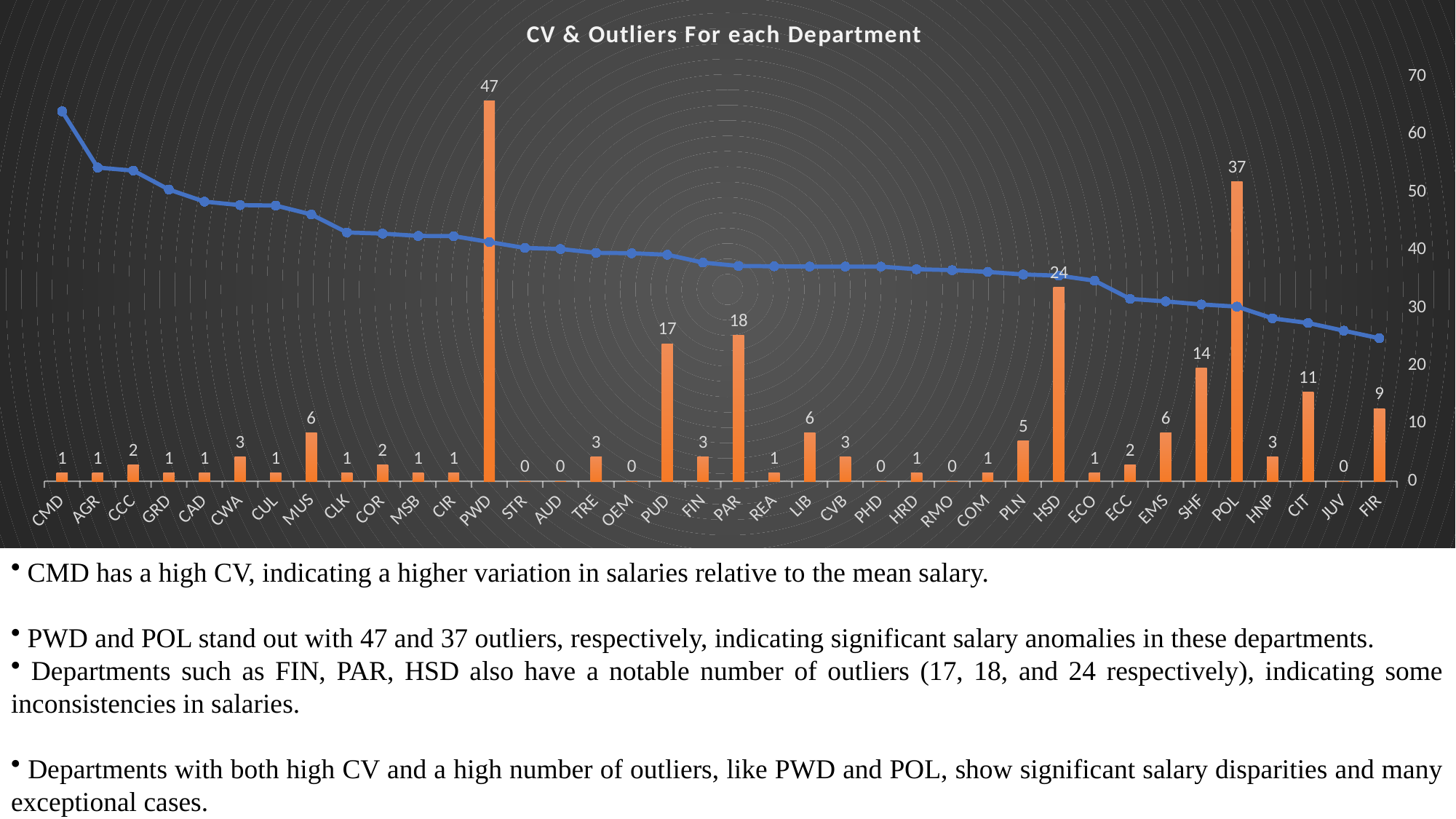

### Chart: CV & Outliers For each Department

| Category | Outliers_Count | Coefficient_of_variation |
|---|---|---|
| CMD | 1.0 | 63.98 |
| AGR | 1.0 | 54.25 |
| CCC | 2.0 | 53.73 |
| GRD | 1.0 | 50.45 |
| CAD | 1.0 | 48.36 |
| CWA | 3.0 | 47.76 |
| CUL | 1.0 | 47.69 |
| MUS | 6.0 | 46.15 |
| CLK | 1.0 | 43.03 |
| COR | 2.0 | 42.83 |
| MSB | 1.0 | 42.44 |
| CIR | 1.0 | 42.39 |
| PWD | 47.0 | 41.38 |
| STR | 0.0 | 40.35 |
| AUD | 0.0 | 40.18 |
| TRE | 3.0 | 39.51 |
| OEM | 0.0 | 39.44 |
| PUD | 17.0 | 39.18 |
| FIN | 3.0 | 37.83 |
| PAR | 18.0 | 37.24 |
| REA | 1.0 | 37.18 |
| LIB | 6.0 | 37.14 |
| CVB | 3.0 | 37.14 |
| PHD | 0.0 | 37.13 |
| HRD | 1.0 | 36.67 |
| RMO | 0.0 | 36.52 |
| COM | 1.0 | 36.21 |
| PLN | 5.0 | 35.77 |
| HSD | 24.0 | 35.56 |
| ECO | 1.0 | 34.7 |
| ECC | 2.0 | 31.54 |
| EMS | 6.0 | 31.1 |
| SHF | 14.0 | 30.58 |
| POL | 37.0 | 30.2 |
| HNP | 3.0 | 28.17 |
| CIT | 11.0 | 27.37 |
| JUV | 0.0 | 26.04 |
| FIR | 9.0 | 24.73 |
 CMD has a high CV, indicating a higher variation in salaries relative to the mean salary.

 PWD and POL stand out with 47 and 37 outliers, respectively, indicating significant salary anomalies in these departments.
 Departments such as FIN, PAR, HSD also have a notable number of outliers (17, 18, and 24 respectively), indicating some inconsistencies in salaries.

 Departments with both high CV and a high number of outliers, like PWD and POL, show significant salary disparities and many exceptional cases.